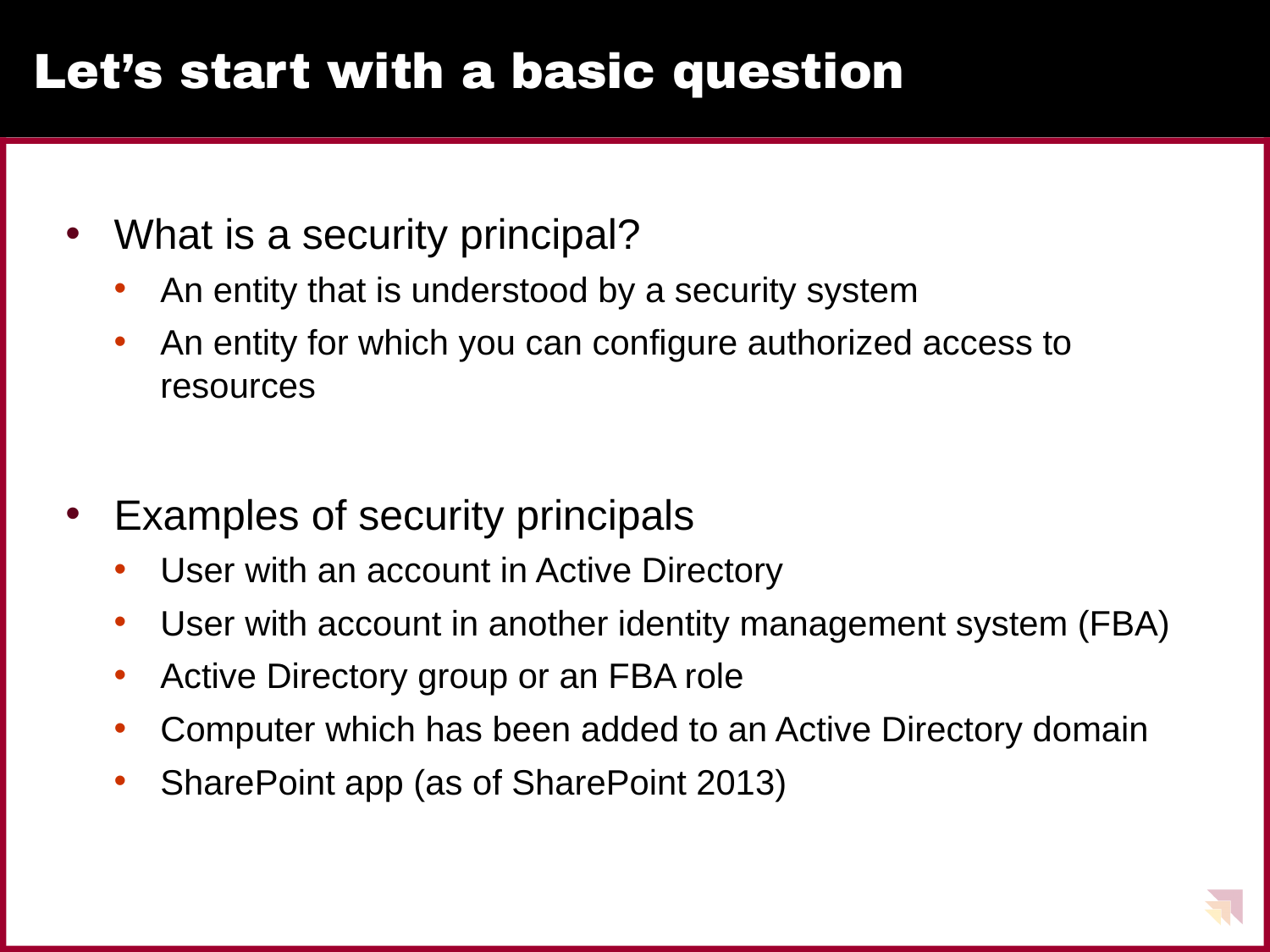

# Let’s start with a basic question
What is a security principal?
An entity that is understood by a security system
An entity for which you can configure authorized access to resources

Examples of security principals
User with an account in Active Directory
User with account in another identity management system (FBA)
Active Directory group or an FBA role
Computer which has been added to an Active Directory domain
SharePoint app (as of SharePoint 2013)